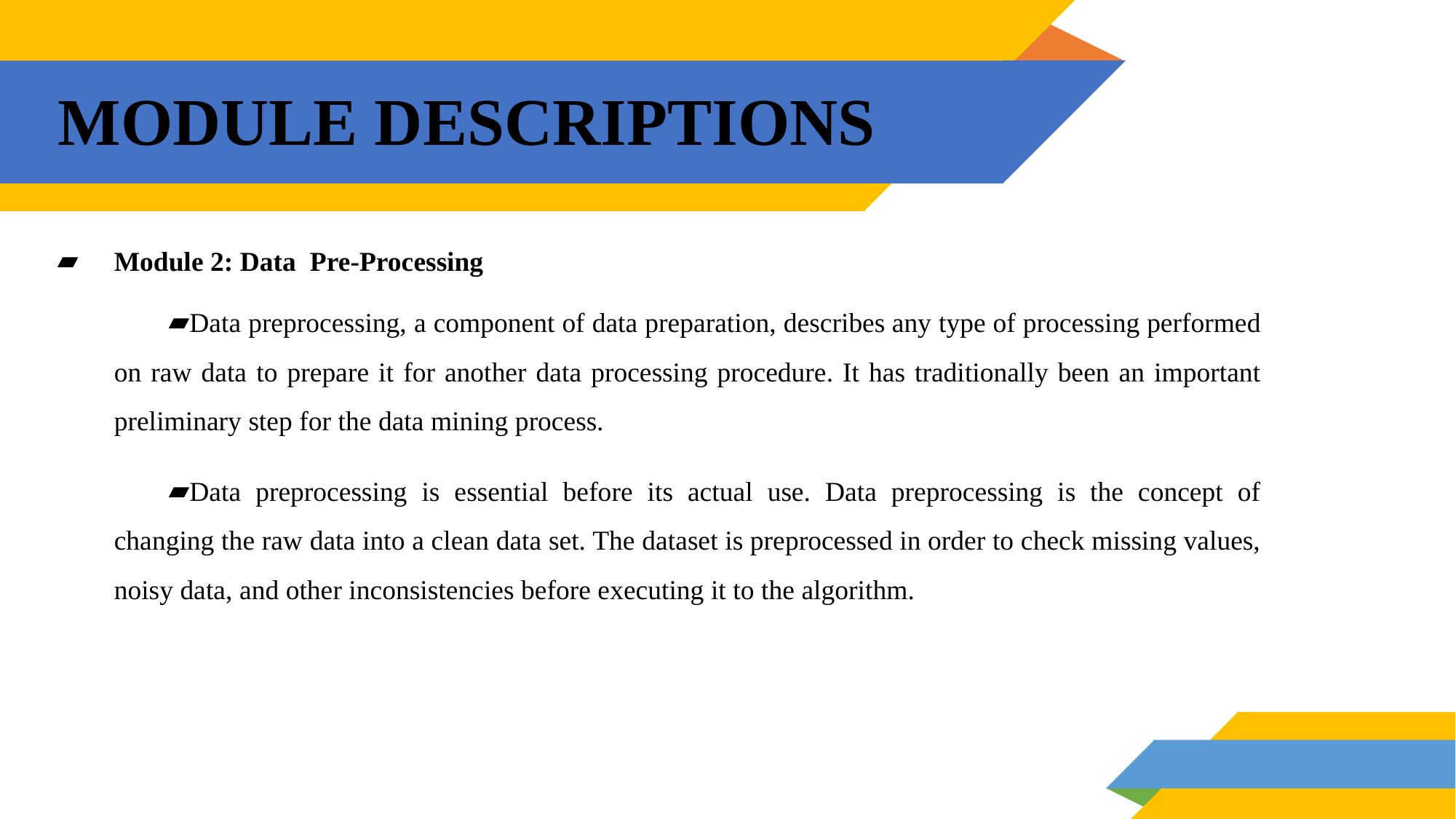

# MODULE DESCRIPTIONS
Module 2: Data  Pre-Processing
Data preprocessing, a component of data preparation, describes any type of processing performed on raw data to prepare it for another data processing procedure. It has traditionally been an important preliminary step for the data mining process.
Data preprocessing is essential before its actual use. Data preprocessing is the concept of changing the raw data into a clean data set. The dataset is preprocessed in order to check missing values, noisy data, and other inconsistencies before executing it to the algorithm.